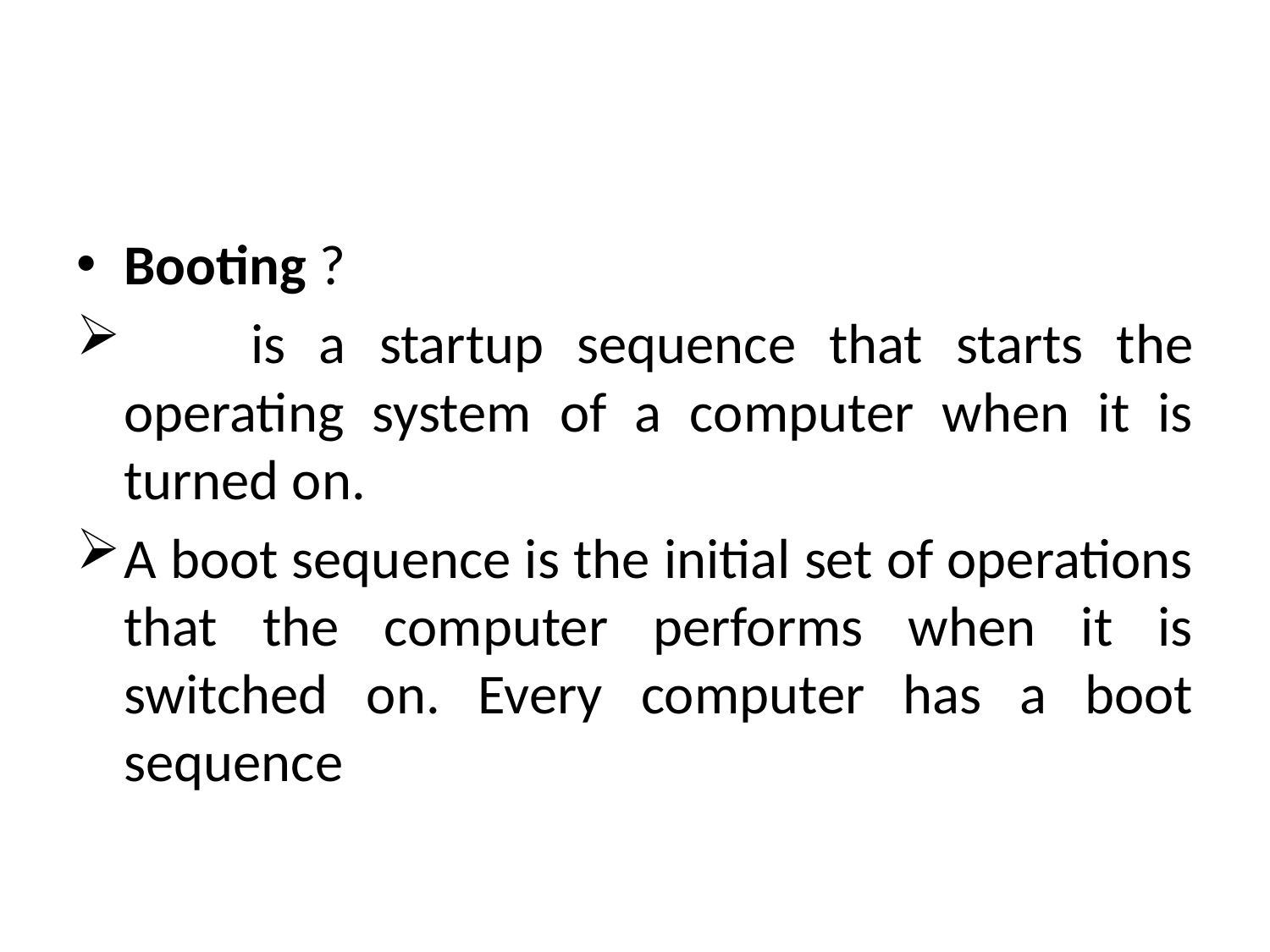

#
Booting ?
	is a startup sequence that starts the operating system of a computer when it is turned on.
A boot sequence is the initial set of operations that the computer performs when it is switched on. Every computer has a boot sequence